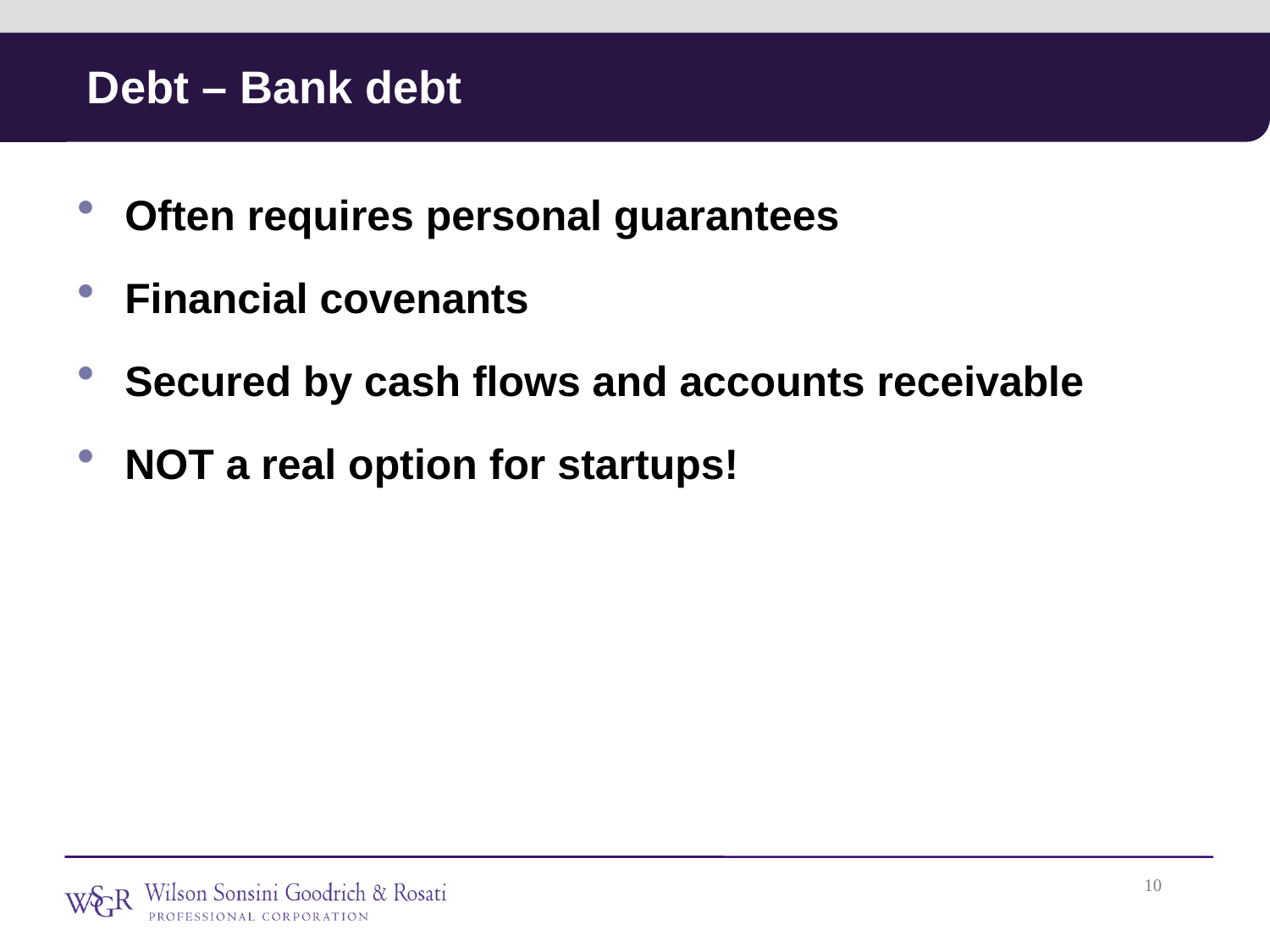

# Debt – Bank debt
Often requires personal guarantees
Financial covenants
Secured by cash flows and accounts receivable
NOT a real option for startups!

10